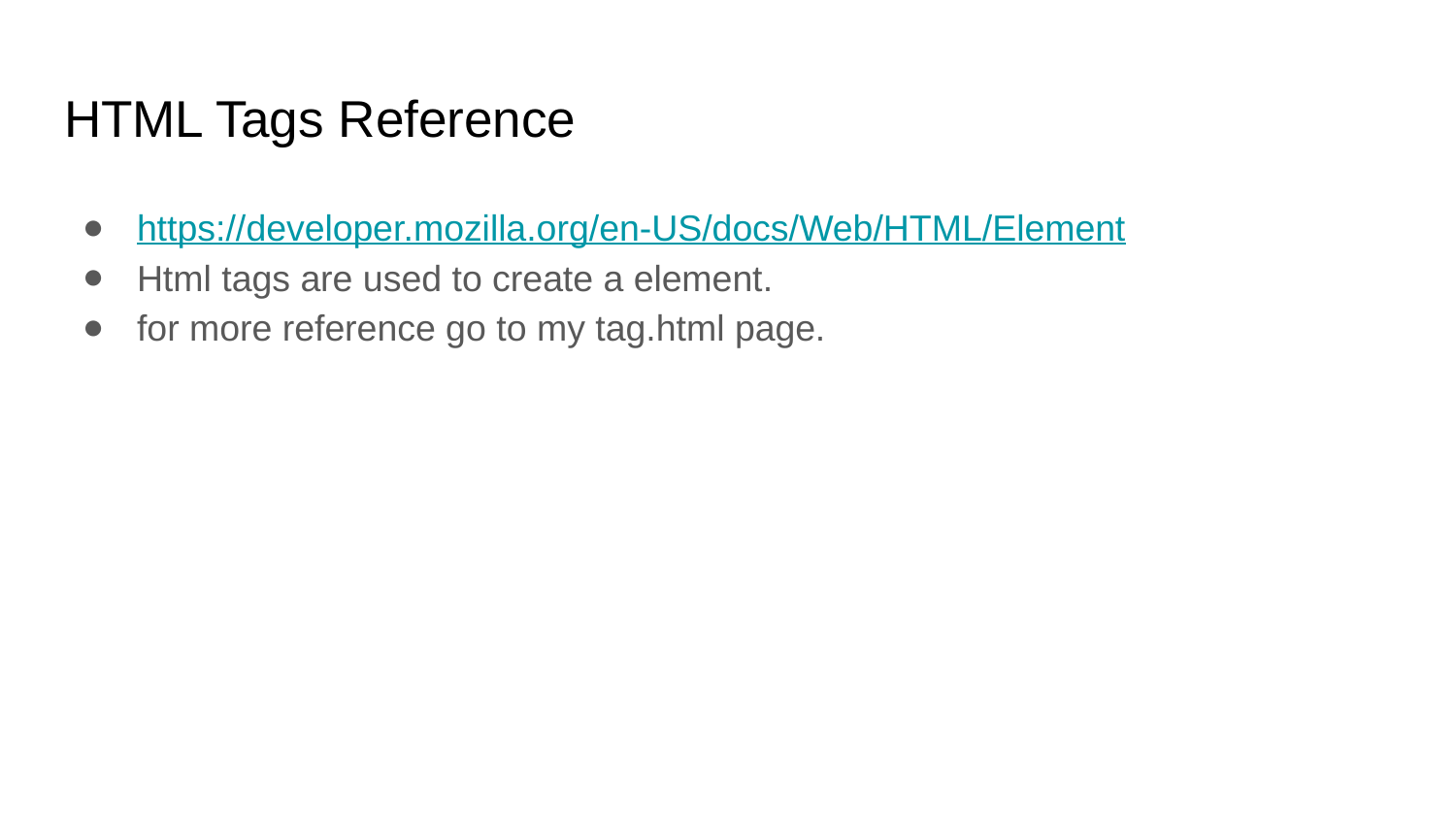

# HTML Tags Reference
https://developer.mozilla.org/en-US/docs/Web/HTML/Element
Html tags are used to create a element.
for more reference go to my tag.html page.